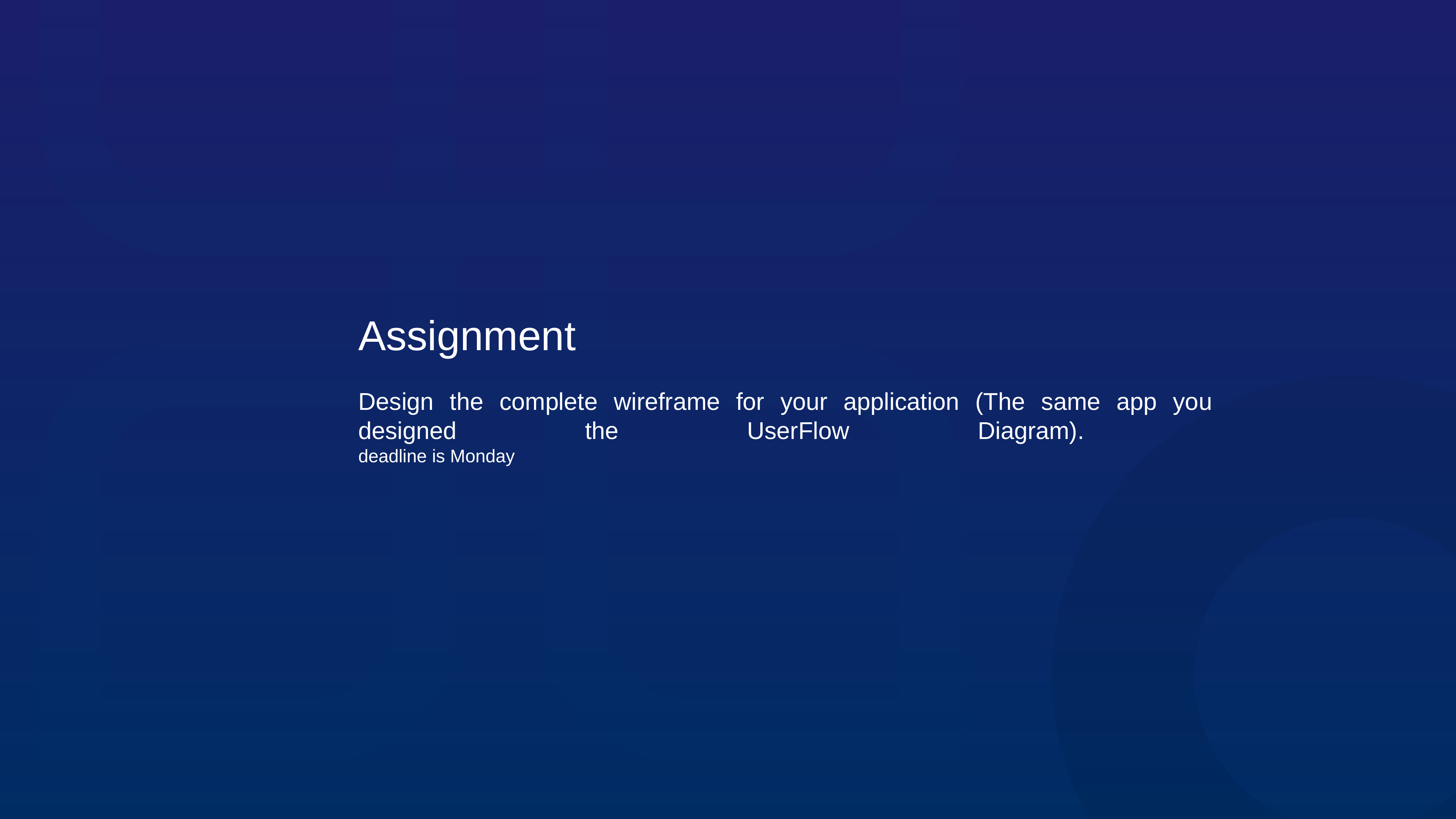

Assignment
Design the complete wireframe for your application (The same app you designed the UserFlow Diagram).
deadline is Monday